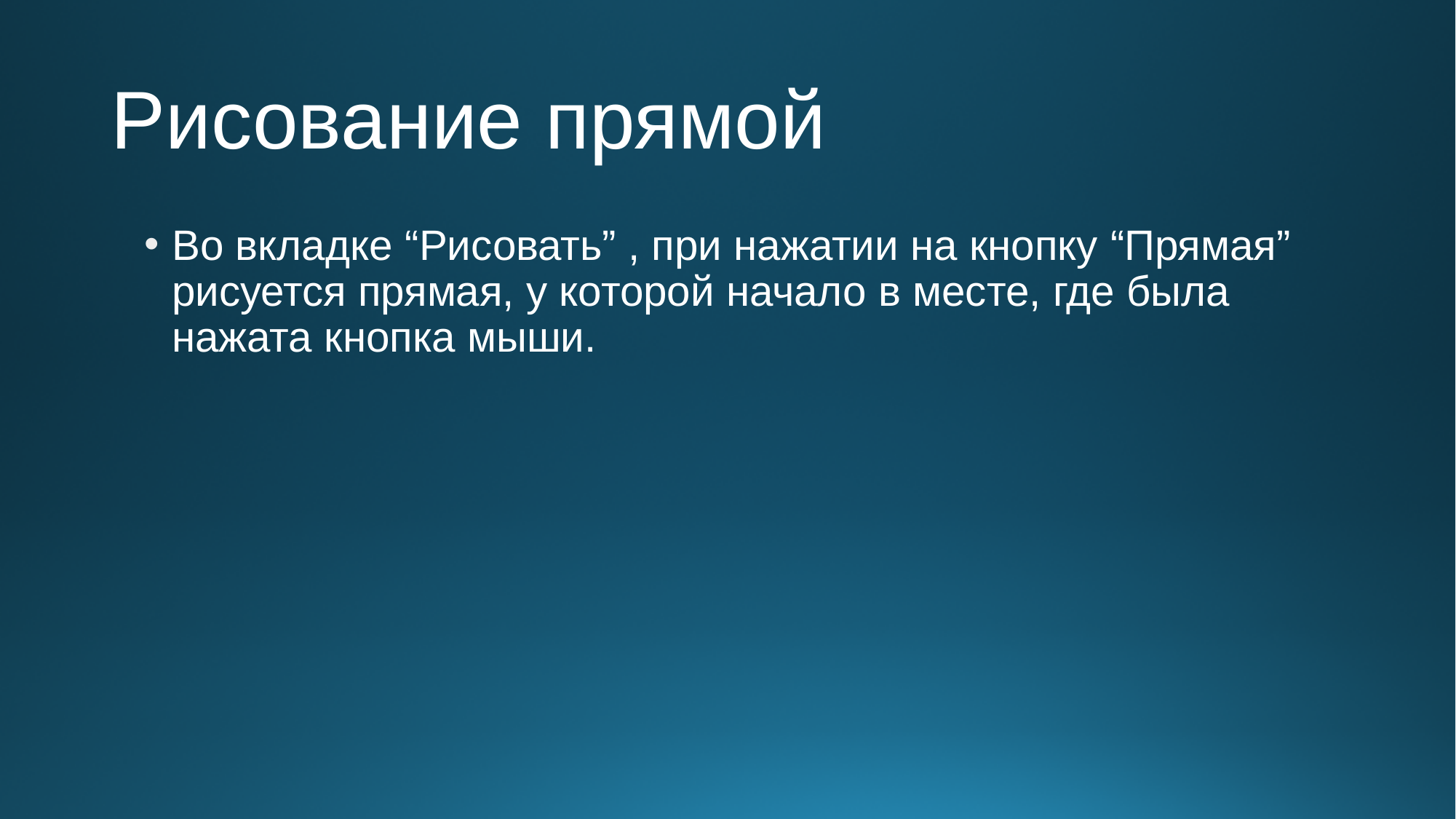

# Рисование прямой
Во вкладке “Рисовать” , при нажатии на кнопку “Прямая” рисуется прямая, у которой начало в месте, где была нажата кнопка мыши.